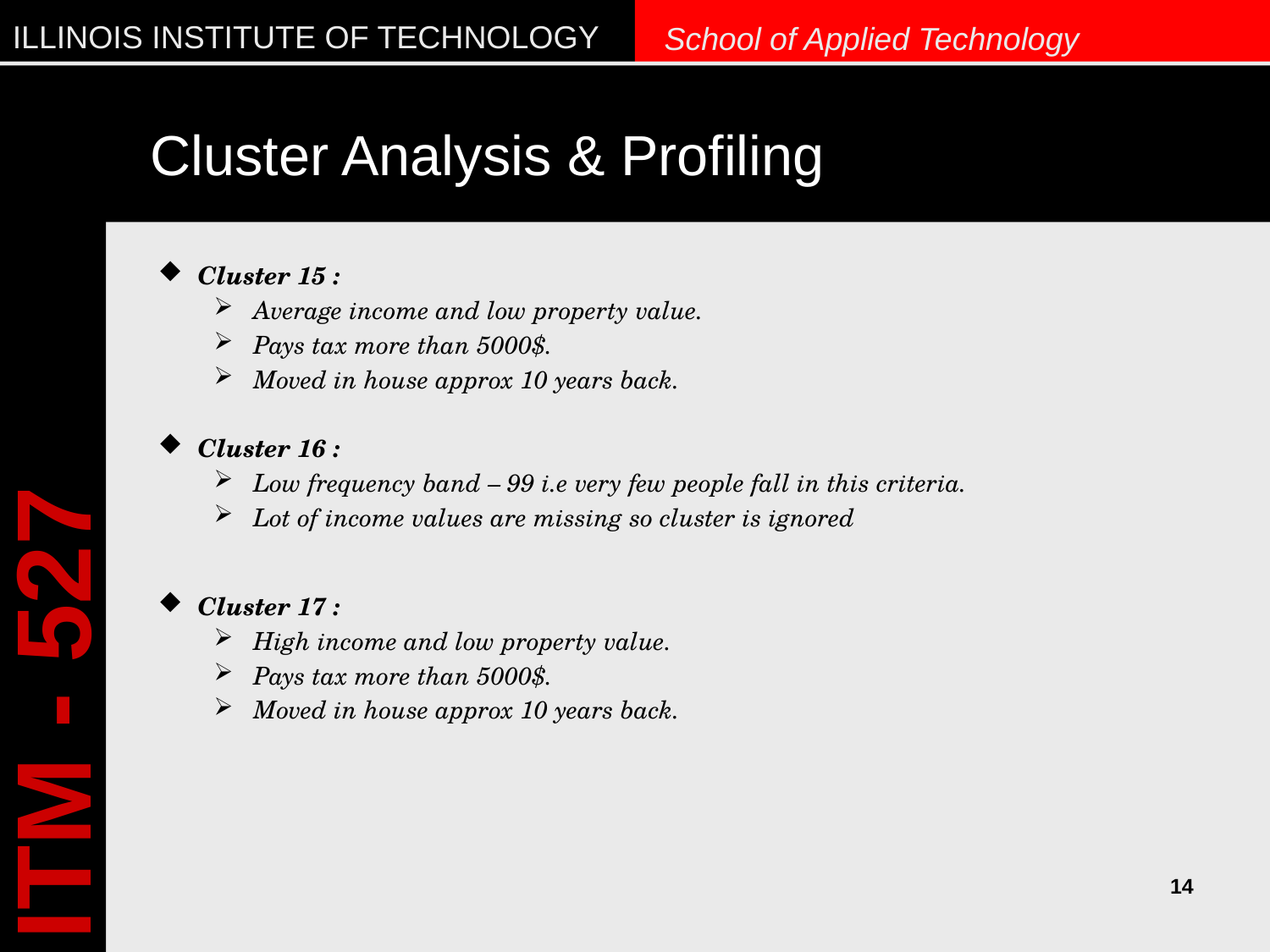

# Cluster Analysis & Profiling
Cluster 15 :
Average income and low property value.
Pays tax more than 5000$.
Moved in house approx 10 years back.

Cluster 16 :
Low frequency band – 99 i.e very few people fall in this criteria.
Lot of income values are missing so cluster is ignored

Cluster 17 :
High income and low property value.
Pays tax more than 5000$.
Moved in house approx 10 years back.
14